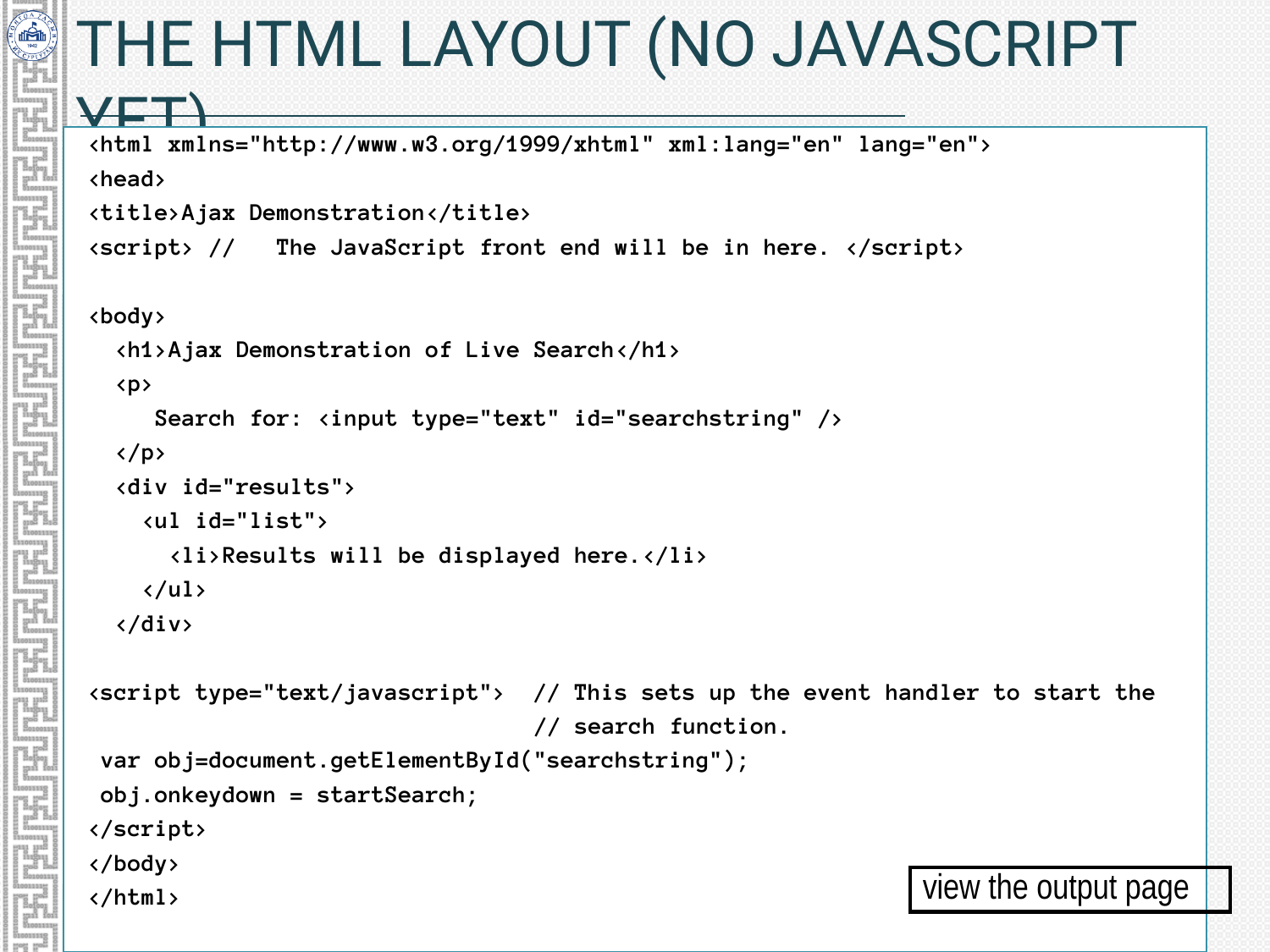

# The HTML layout (no JavaScript yet)
<html xmlns="http://www.w3.org/1999/xhtml" xml:lang="en" lang="en">
<head>
<title>Ajax Demonstration</title>
<script> //   The JavaScript front end will be in here. </script>

<body>
  <h1>Ajax Demonstration of Live Search</h1>
  <p>
     Search for: <input type="text" id="searchstring" />
  </p>
  <div id="results">
    <ul id="list">
      <li>Results will be displayed here.</li>
    </ul>
  </div>

<script type="text/javascript">  // This sets up the event handler to start the
                                 // search function.
 var obj=document.getElementById("searchstring");
 obj.onkeydown = startSearch;
</script>
</body>
</html>

view the output page